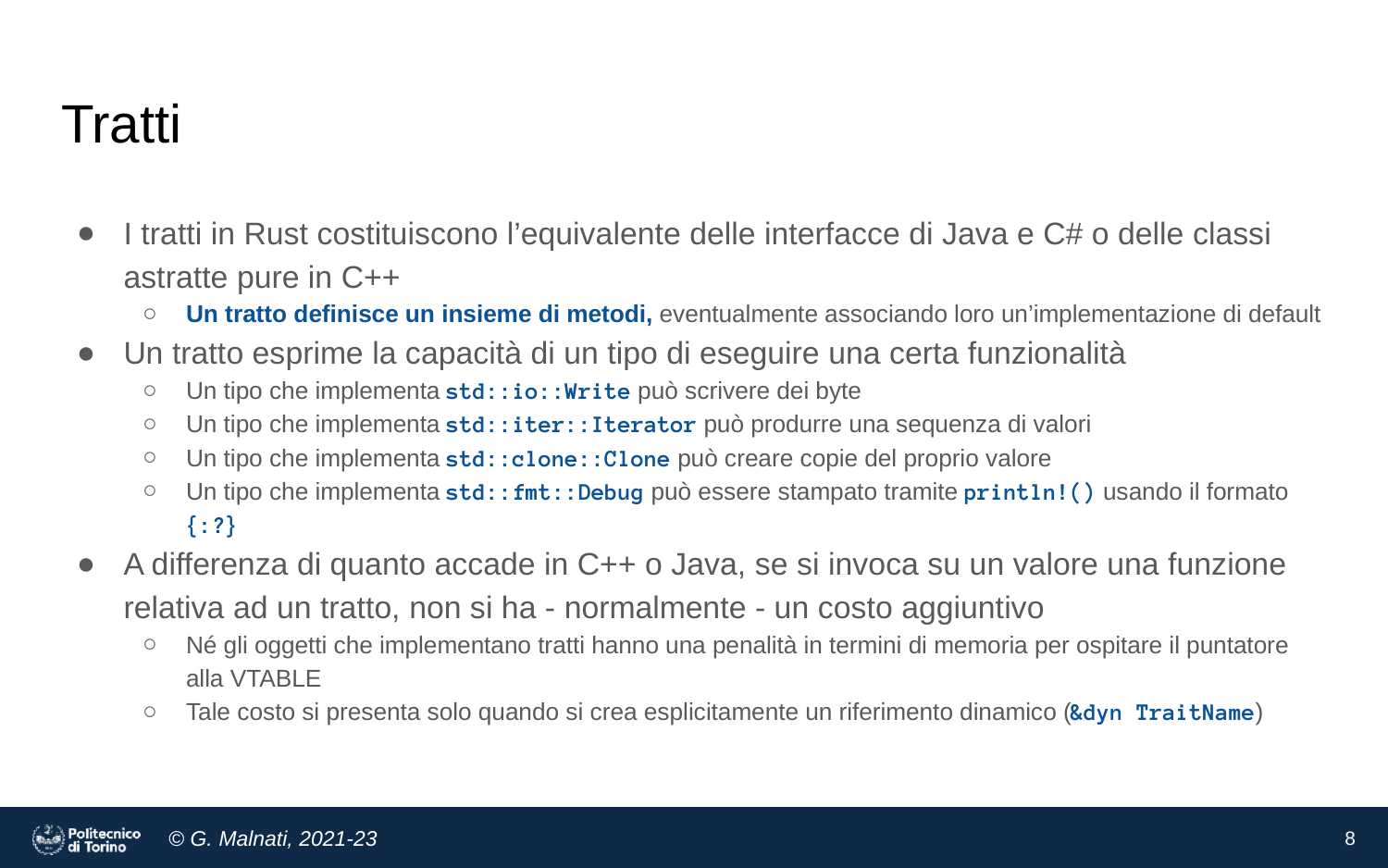

# Tratti
I tratti in Rust costituiscono l’equivalente delle interfacce di Java e C# o delle classi astratte pure in C++
Un tratto definisce un insieme di metodi, eventualmente associando loro un’implementazione di default
Un tratto esprime la capacità di un tipo di eseguire una certa funzionalità
Un tipo che implementa std::io::Write può scrivere dei byte
Un tipo che implementa std::iter::Iterator può produrre una sequenza di valori
Un tipo che implementa std::clone::Clone può creare copie del proprio valore
Un tipo che implementa std::fmt::Debug può essere stampato tramite println!() usando il formato {:?}
A differenza di quanto accade in C++ o Java, se si invoca su un valore una funzione relativa ad un tratto, non si ha - normalmente - un costo aggiuntivo
Né gli oggetti che implementano tratti hanno una penalità in termini di memoria per ospitare il puntatore alla VTABLE
Tale costo si presenta solo quando si crea esplicitamente un riferimento dinamico (&dyn TraitName)
8